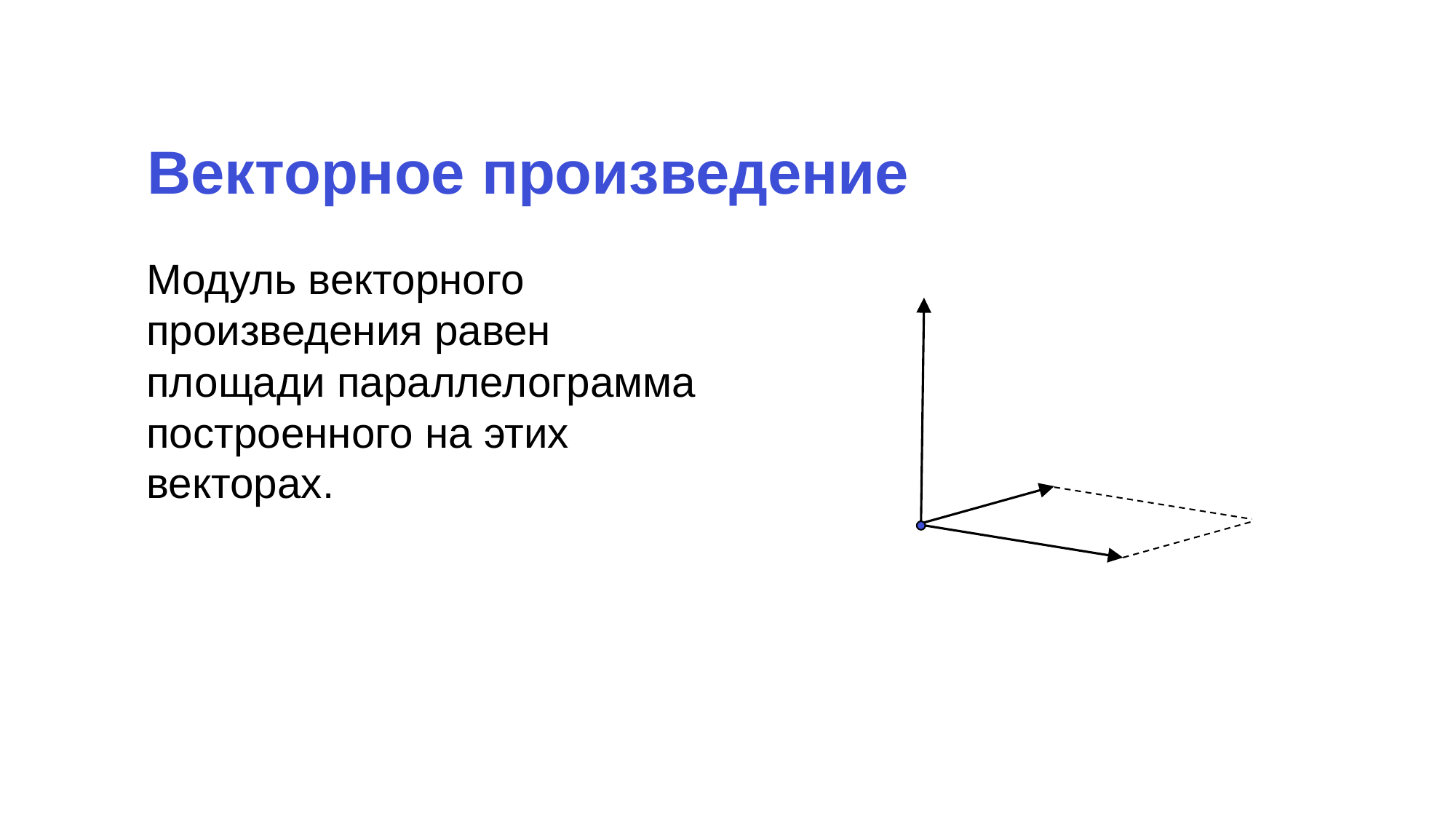

Векторное произведение
Модуль векторного произведения равен площади параллелограмма построенного на этих векторах.